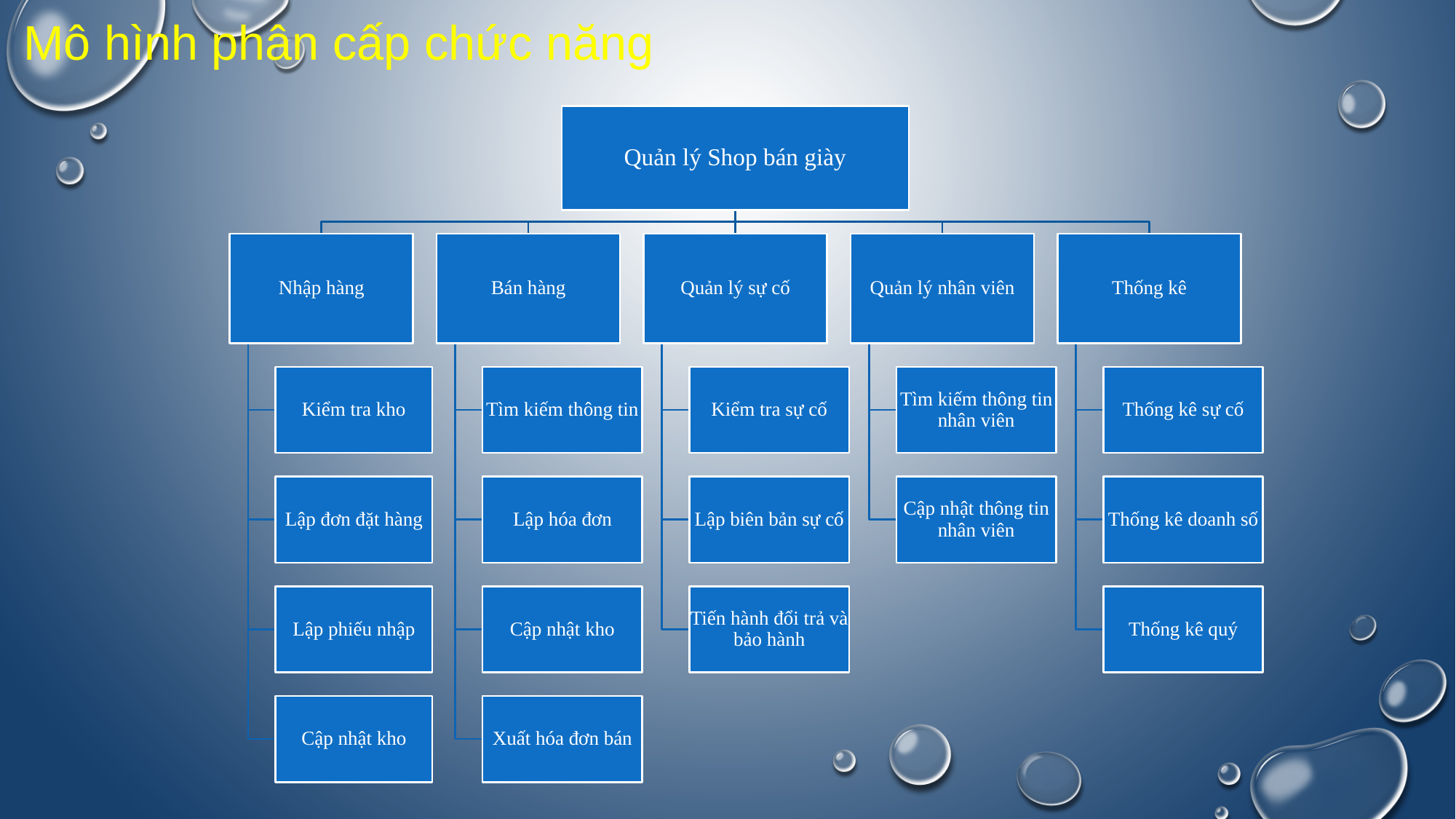

# Mô hình phân cấp chức năng
Quản lý Shop bán giày
Nhập hàng
Kiểm tra kho
Lập đơn đặt hàng
Lập phiếu nhập
Cập nhật kho
Bán hàng
Tìm kiếm thông tin
Lập hóa đơn
Cập nhật kho
Xuất hóa đơn bán
Quản lý sự cố
Kiểm tra sự cố
Lập biên bản sự cố
Tiến hành đổi trả và bảo hành
Quản lý nhân viên
Tìm kiếm thông tin nhân viên
Cập nhật thông tin nhân viên
Thống kê
Thống kê sự cố
Thống kê doanh số
Thống kê quý